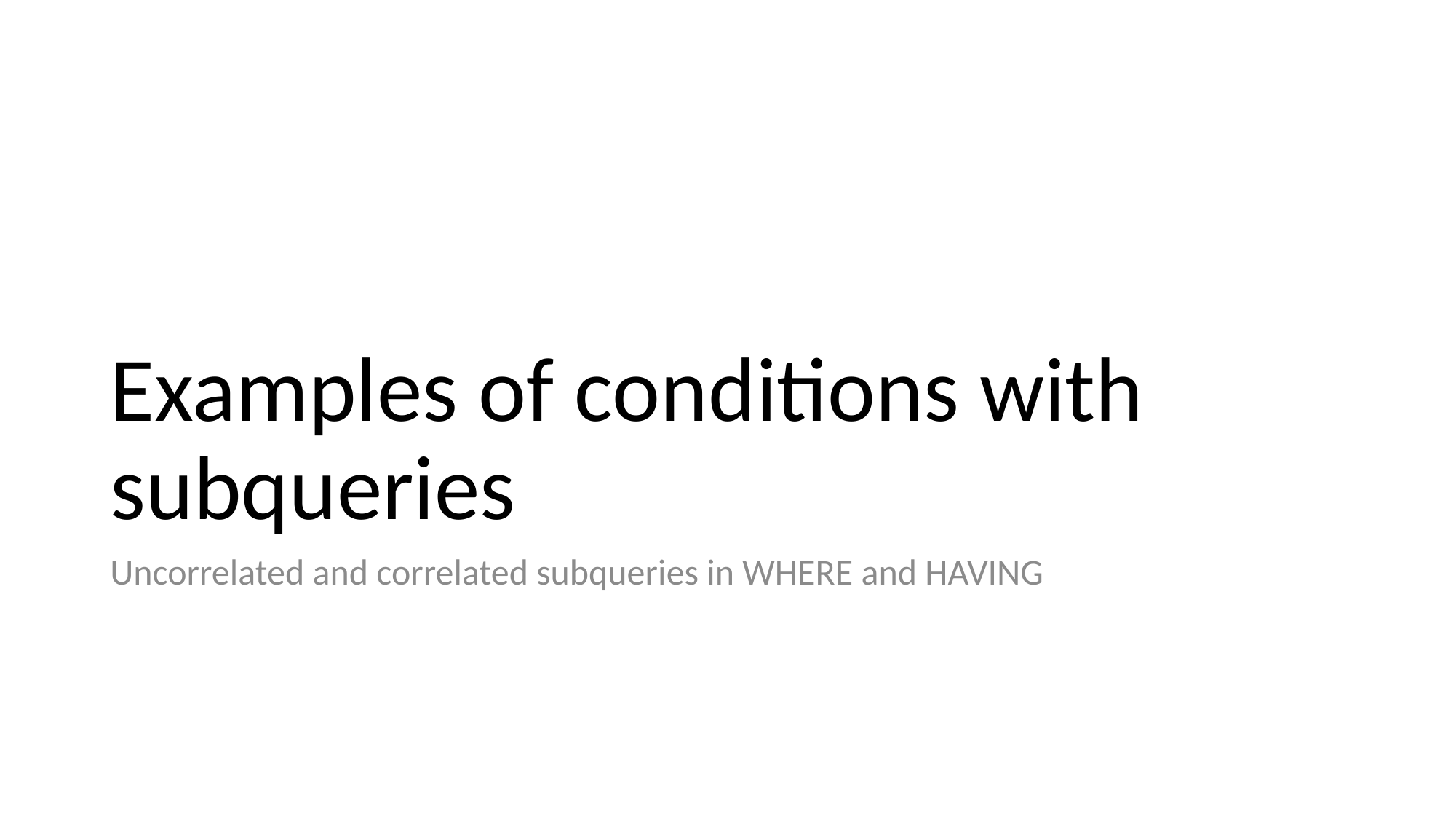

# Examples of conditions with subqueries
Uncorrelated and correlated subqueries in WHERE and HAVING